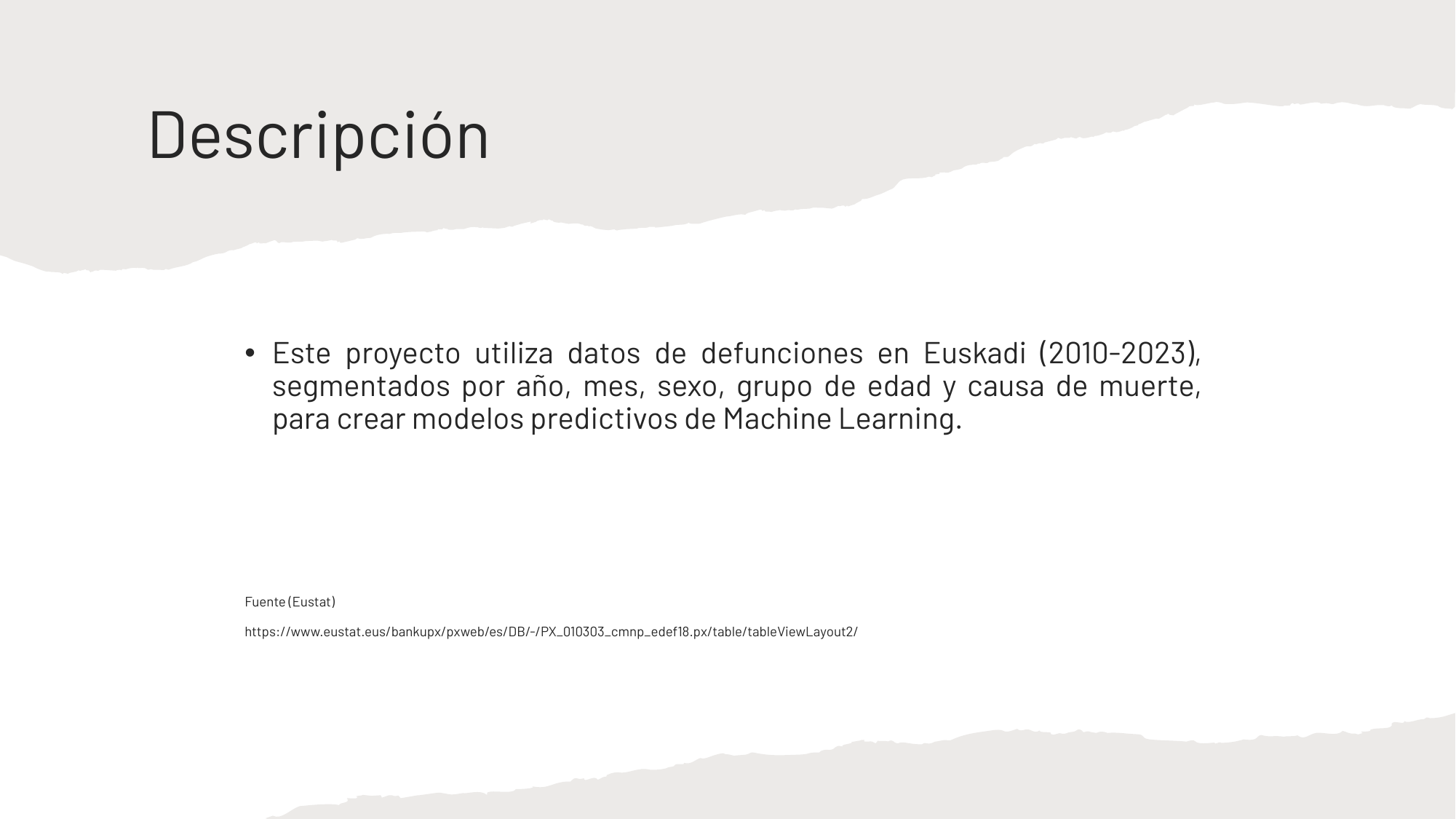

# Descripción
Este proyecto utiliza datos de defunciones en Euskadi (2010-2023), segmentados por año, mes, sexo, grupo de edad y causa de muerte, para crear modelos predictivos de Machine Learning.

Fuente (Eustat)
https://www.eustat.eus/bankupx/pxweb/es/DB/-/PX_010303_cmnp_edef18.px/table/tableViewLayout2/